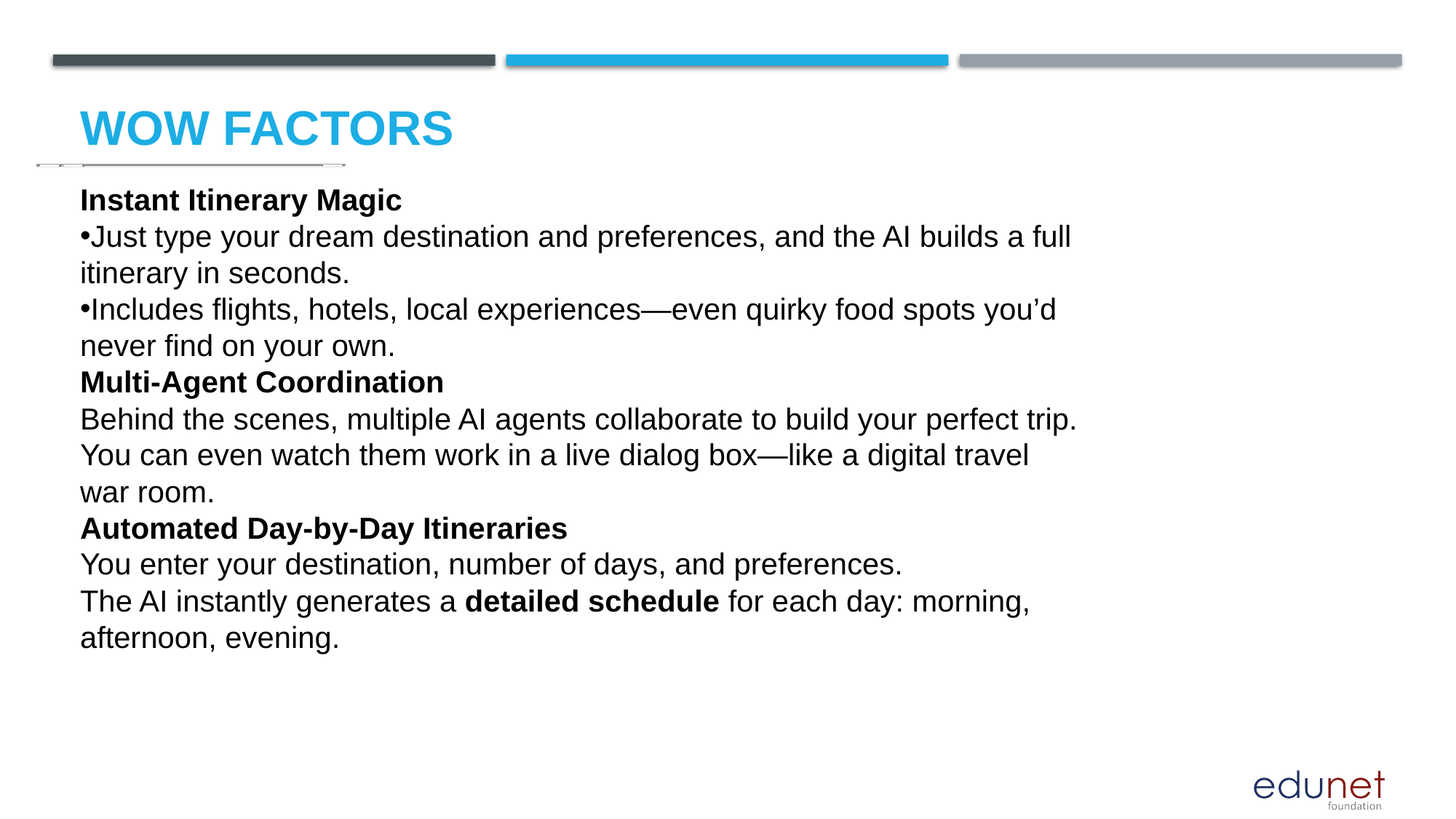

# Wow factors
Instant Itinerary Magic
Just type your dream destination and preferences, and the AI builds a full itinerary in seconds.
Includes flights, hotels, local experiences—even quirky food spots you’d never find on your own.
Multi-Agent Coordination
Behind the scenes, multiple AI agents collaborate to build your perfect trip.
You can even watch them work in a live dialog box—like a digital travel war room.
Automated Day-by-Day Itineraries
You enter your destination, number of days, and preferences.
The AI instantly generates a detailed schedule for each day: morning, afternoon, evening.